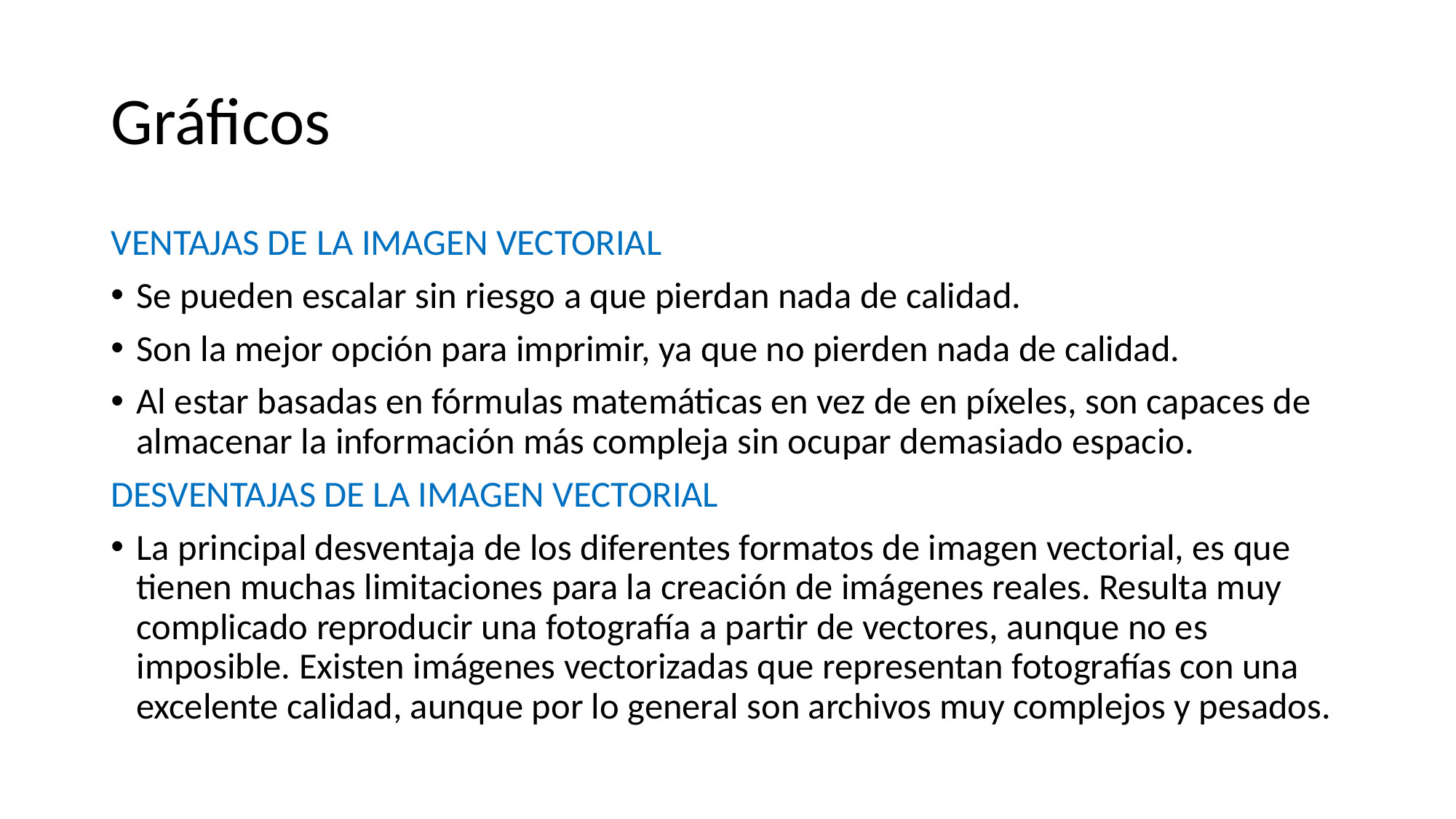

# Gráficos
VENTAJAS DE LA IMAGEN VECTORIAL
Se pueden escalar sin riesgo a que pierdan nada de calidad.
Son la mejor opción para imprimir, ya que no pierden nada de calidad.
Al estar basadas en fórmulas matemáticas en vez de en píxeles, son capaces de almacenar la información más compleja sin ocupar demasiado espacio.
DESVENTAJAS DE LA IMAGEN VECTORIAL
La principal desventaja de los diferentes formatos de imagen vectorial, es que tienen muchas limitaciones para la creación de imágenes reales. Resulta muy complicado reproducir una fotografía a partir de vectores, aunque no es imposible. Existen imágenes vectorizadas que representan fotografías con una excelente calidad, aunque por lo general son archivos muy complejos y pesados.